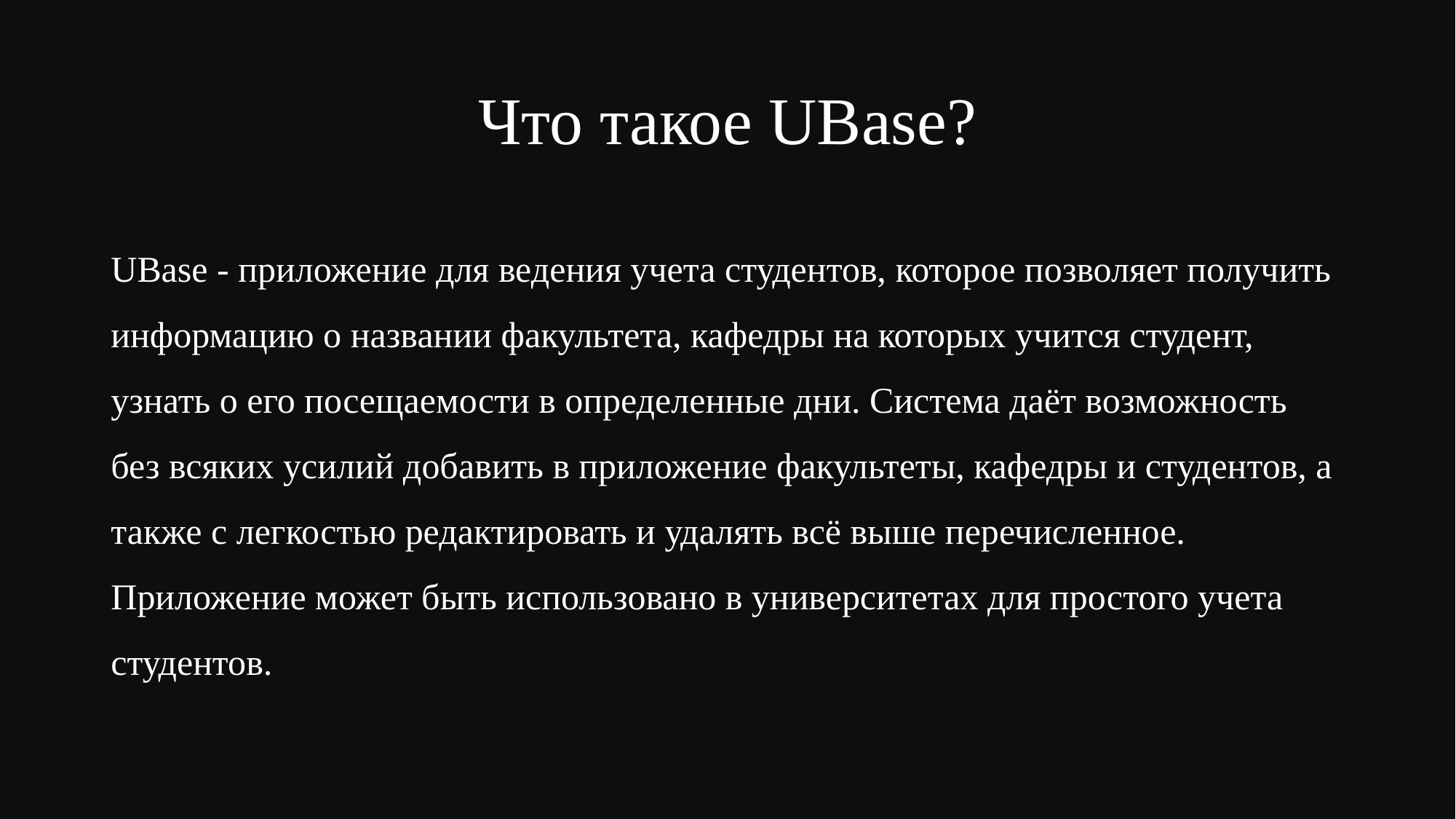

# Что такое UBase?
UBase - приложение для ведения учета студентов, которое позволяет получить информацию о названии факультета, кафедры на которых учится студент, узнать о его посещаемости в определенные дни. Система даёт возможность без всяких усилий добавить в приложение факультеты, кафедры и студентов, а также с легкостью редактировать и удалять всё выше перечисленное. Приложение может быть использовано в университетах для простого учета студентов.